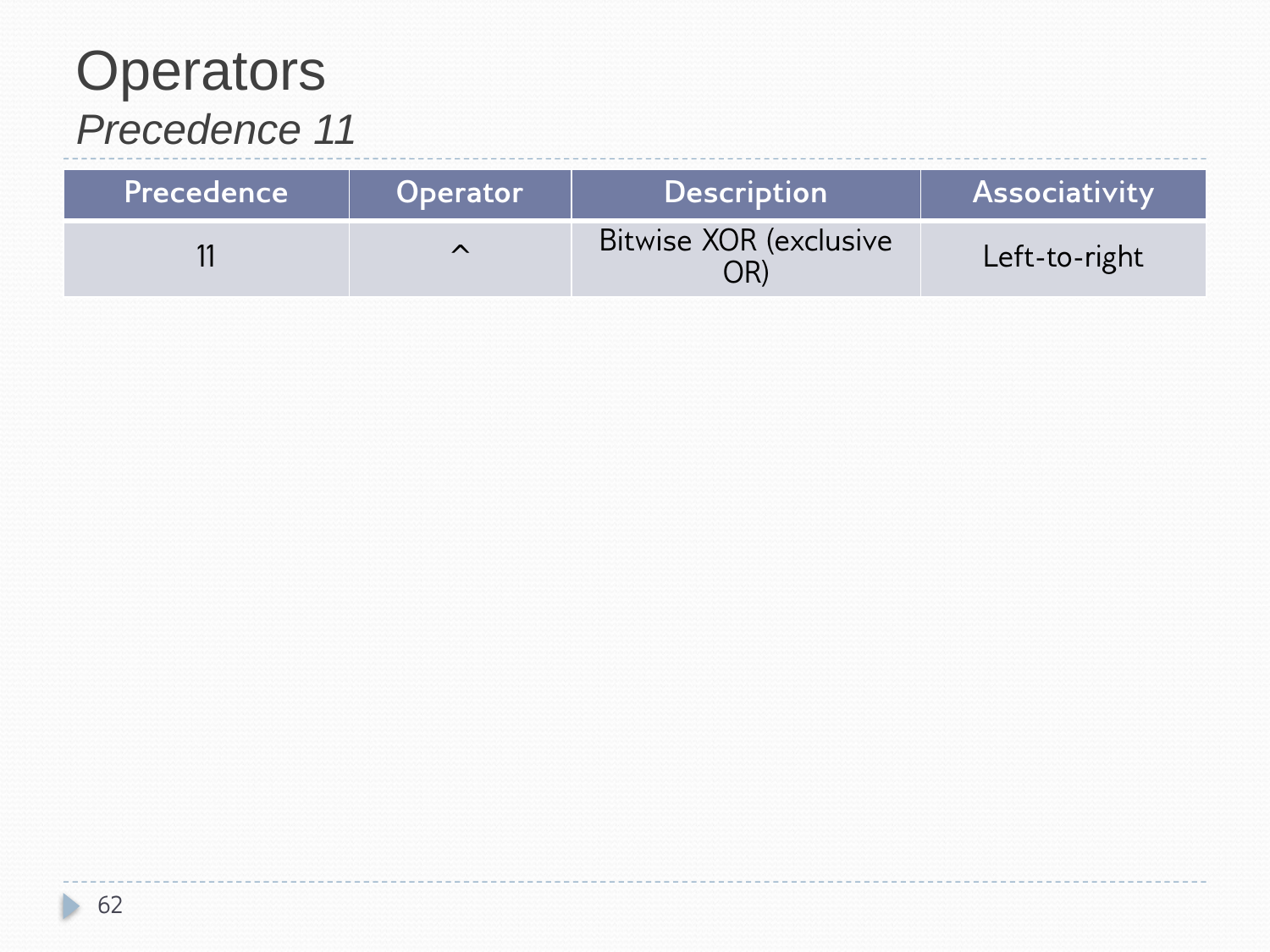

# Operators Precedence 11
| Precedence | Operator | Description | Associativity |
| --- | --- | --- | --- |
| 11 | ^ | Bitwise XOR (exclusive OR) | Left-to-right |
62